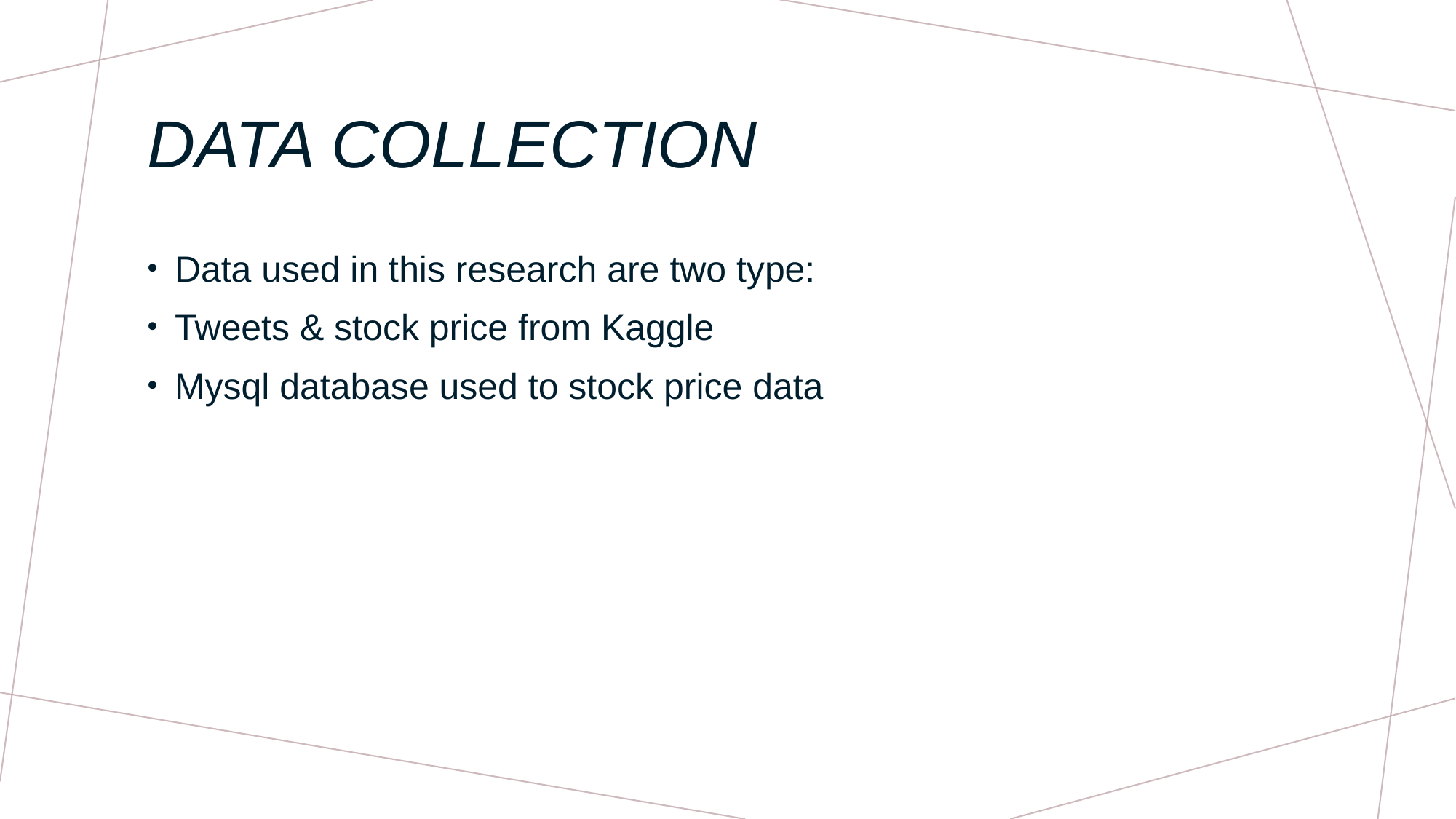

# Data Collection
Data used in this research are two type:
Tweets & stock price from Kaggle
Mysql database used to stock price data